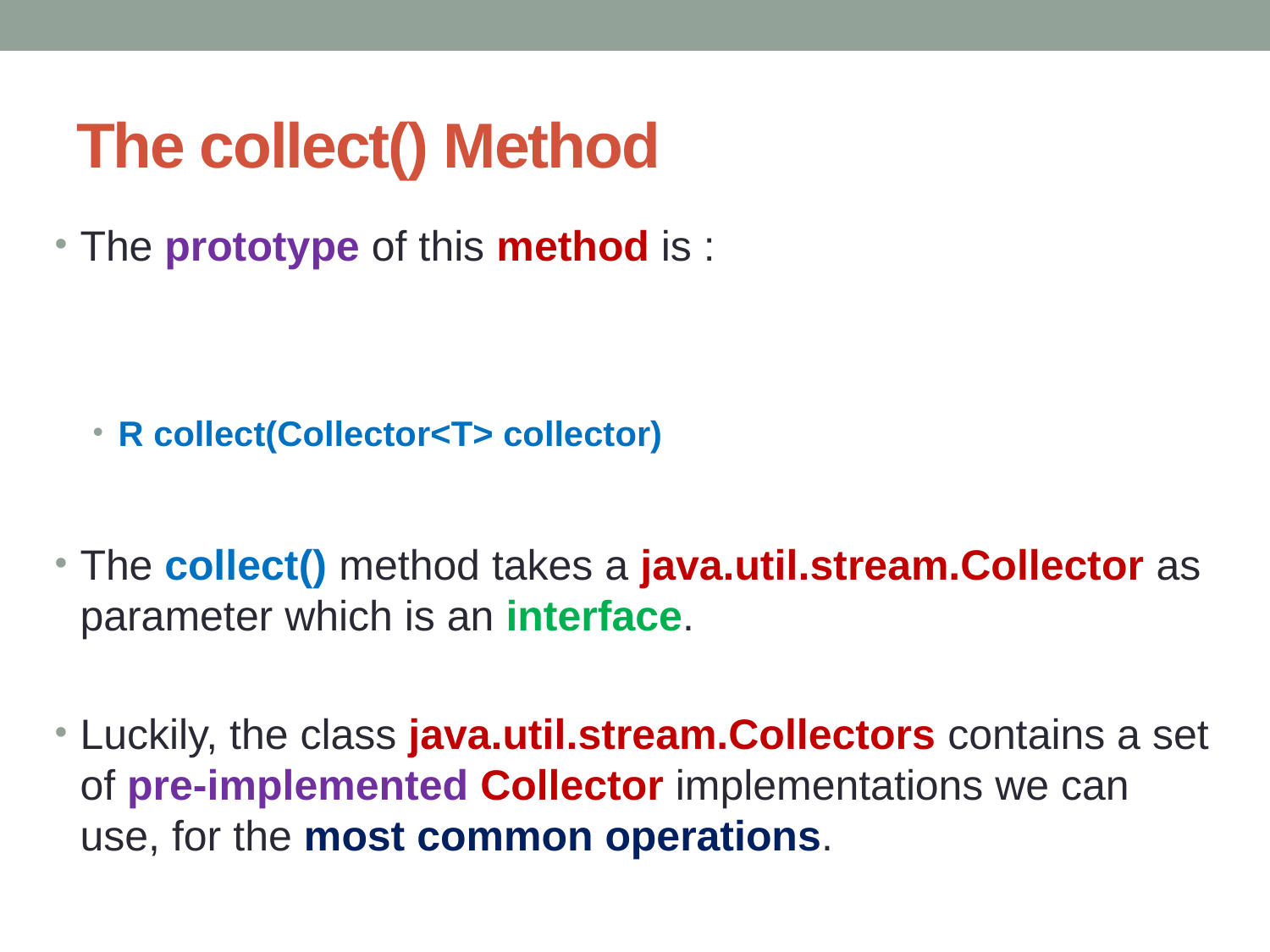

# The collect() Method
The prototype of this method is :

R collect(Collector<T> collector)

The collect() method takes a java.util.stream.Collector as parameter which is an interface.

Luckily, the class java.util.stream.Collectors contains a set of pre-implemented Collector implementations we can use, for the most common operations.